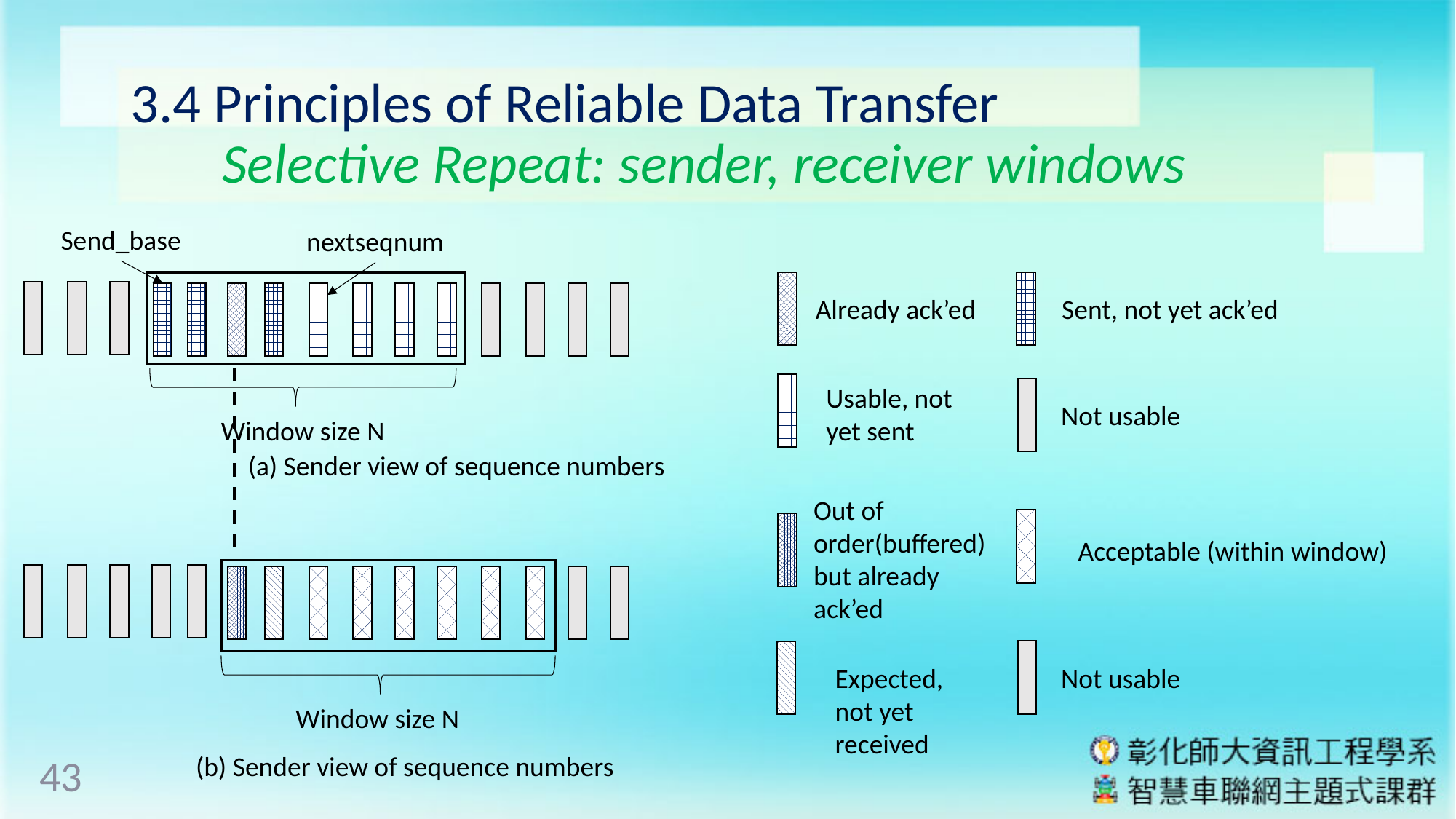

# 3.4 Principles of Reliable Data Transfer Selective Repeat: sender, receiver windows
Send_base
nextseqnum

Already ack’ed
Sent, not yet ack’ed

Usable, not yet sent

Not usable
Window size N
(a) Sender view of sequence numbers
Out of order(buffered) but already ack’ed

Acceptable (within window)

Expected, not yet received
Not usable
Window size N
43
(b) Sender view of sequence numbers